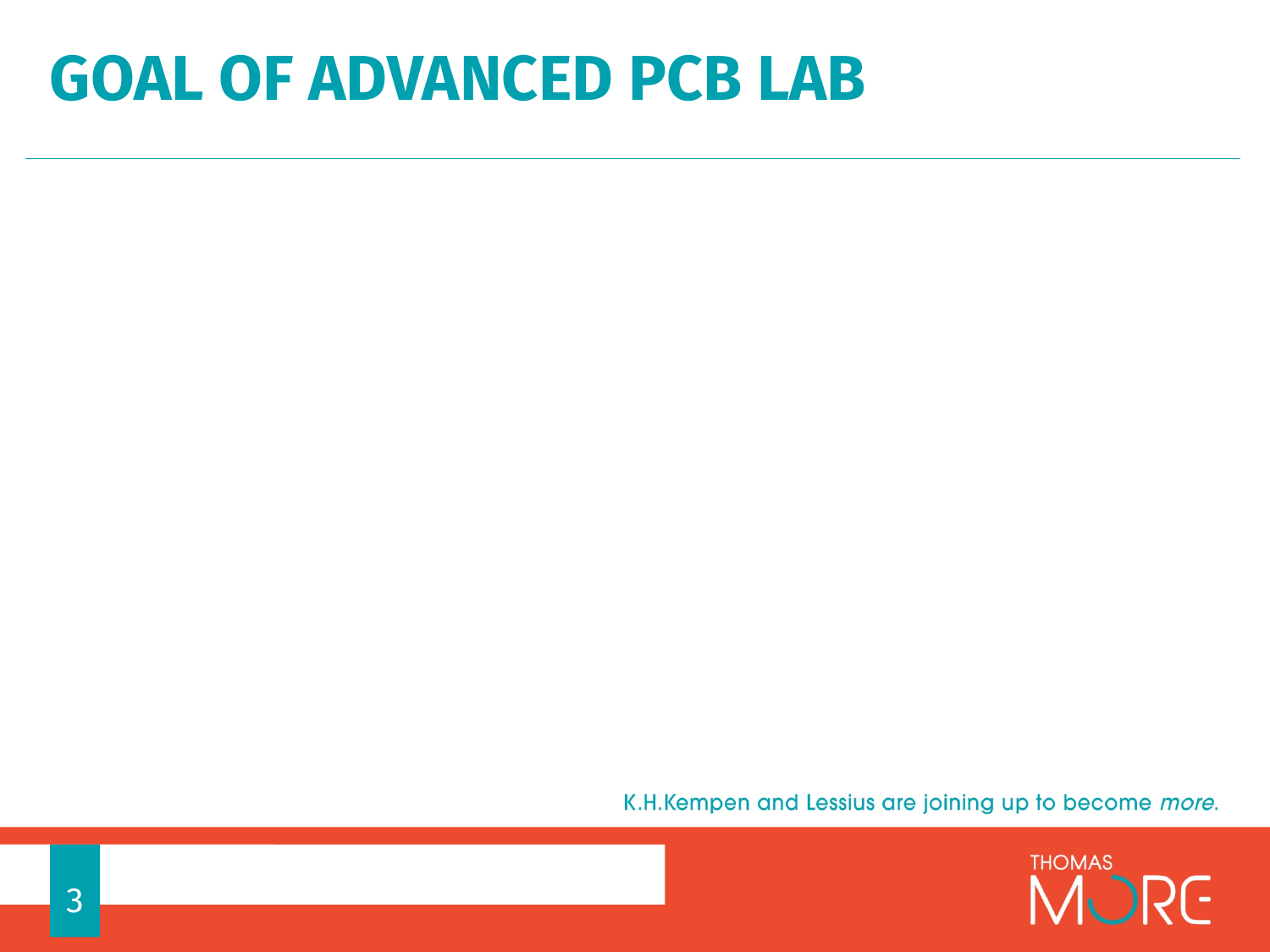

# Goal of advanced pcb lab

3